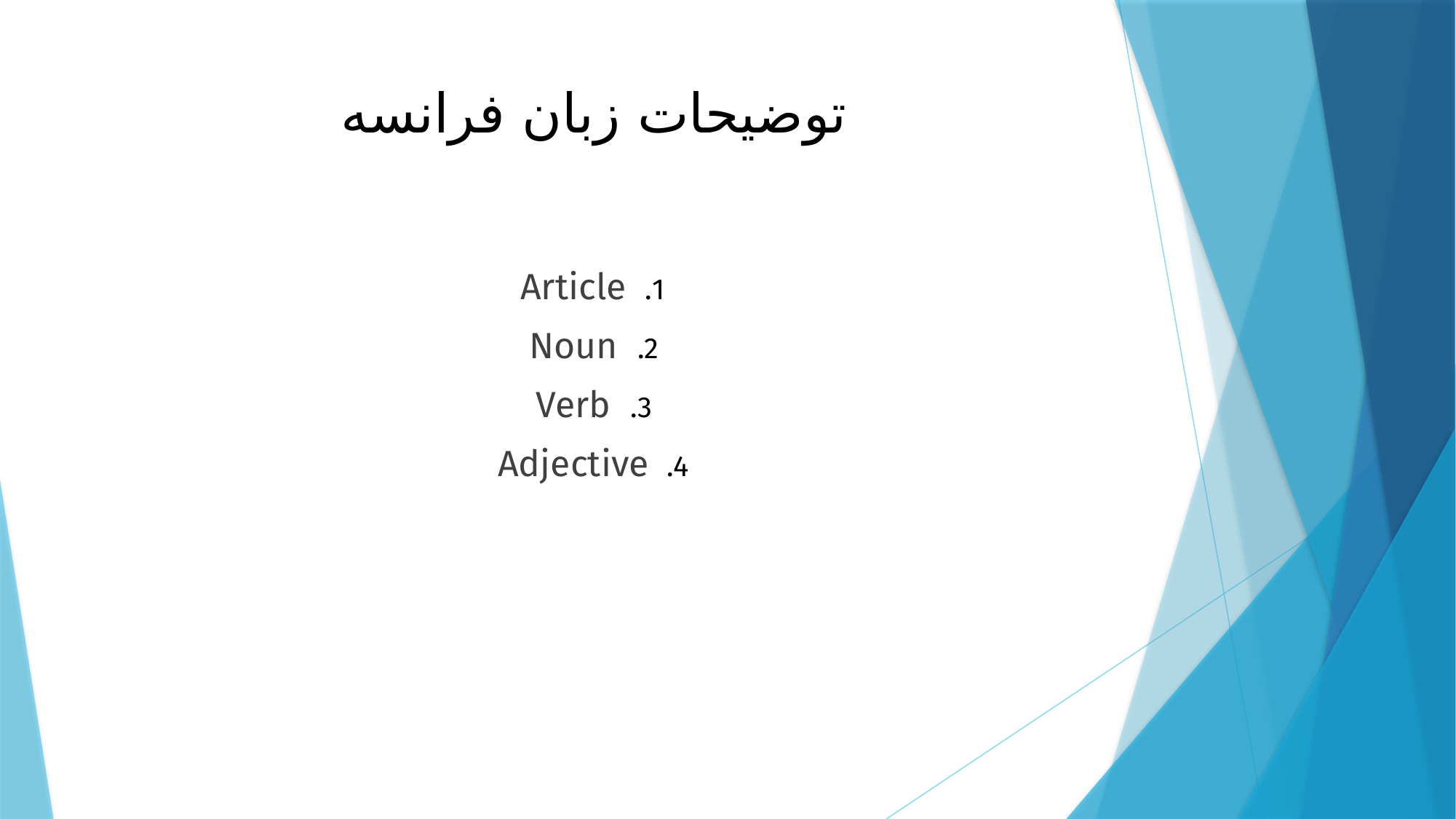

# توضیحات زبان فرانسه
Article
Noun
Verb
Adjective